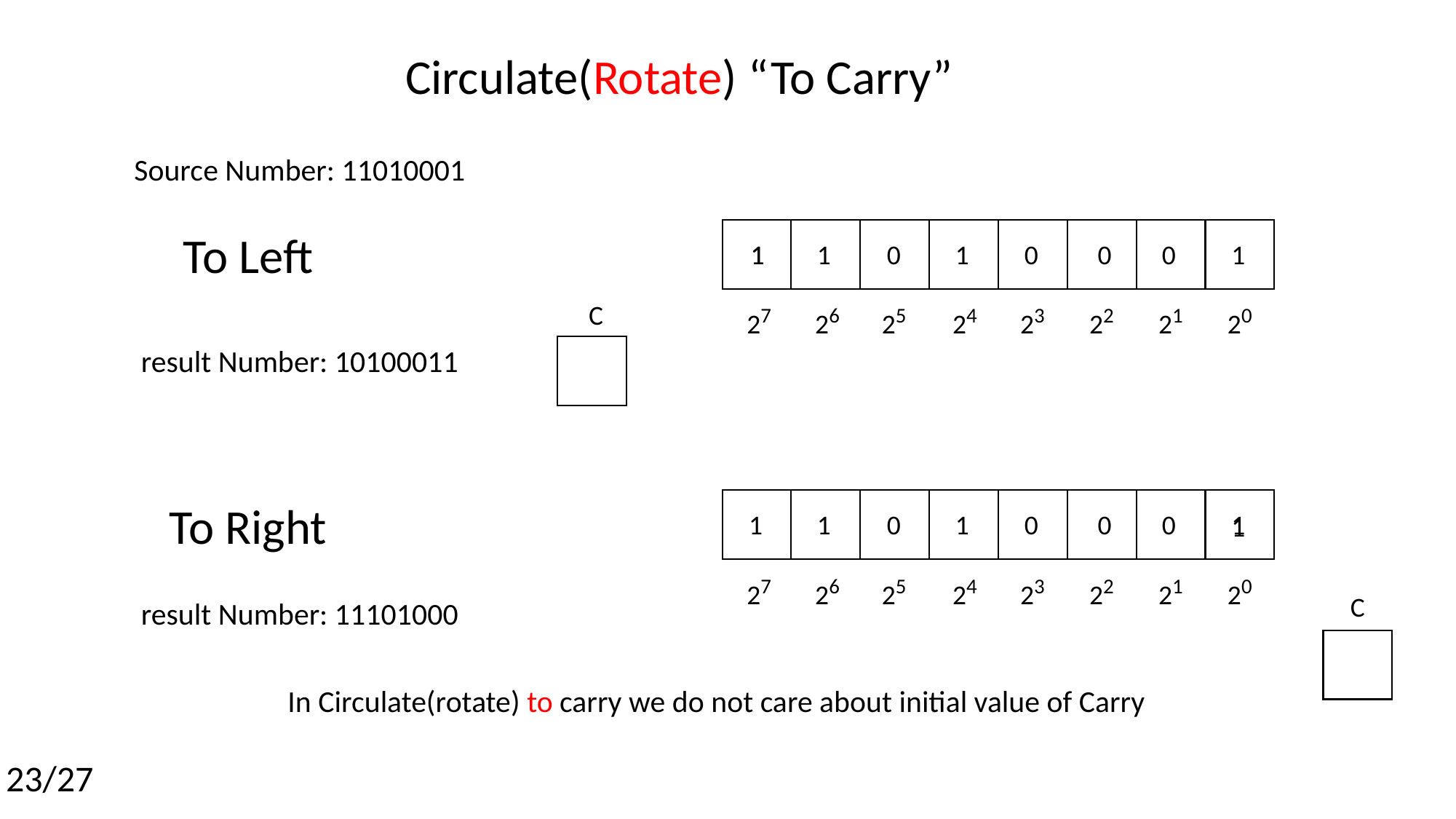

Circulate(Rotate) “To Carry”
Source Number: 11010001

To Left

1
1
1
0
1
0
0
0
1
C
27
26
25
24
23
22
21
20

result Number: 10100011

To Right

1
1
0
1
0
0
0
1
1
27
26
25
24
23
22
21
20
C
result Number: 11101000

In Circulate(rotate) to carry we do not care about initial value of Carry
23/27